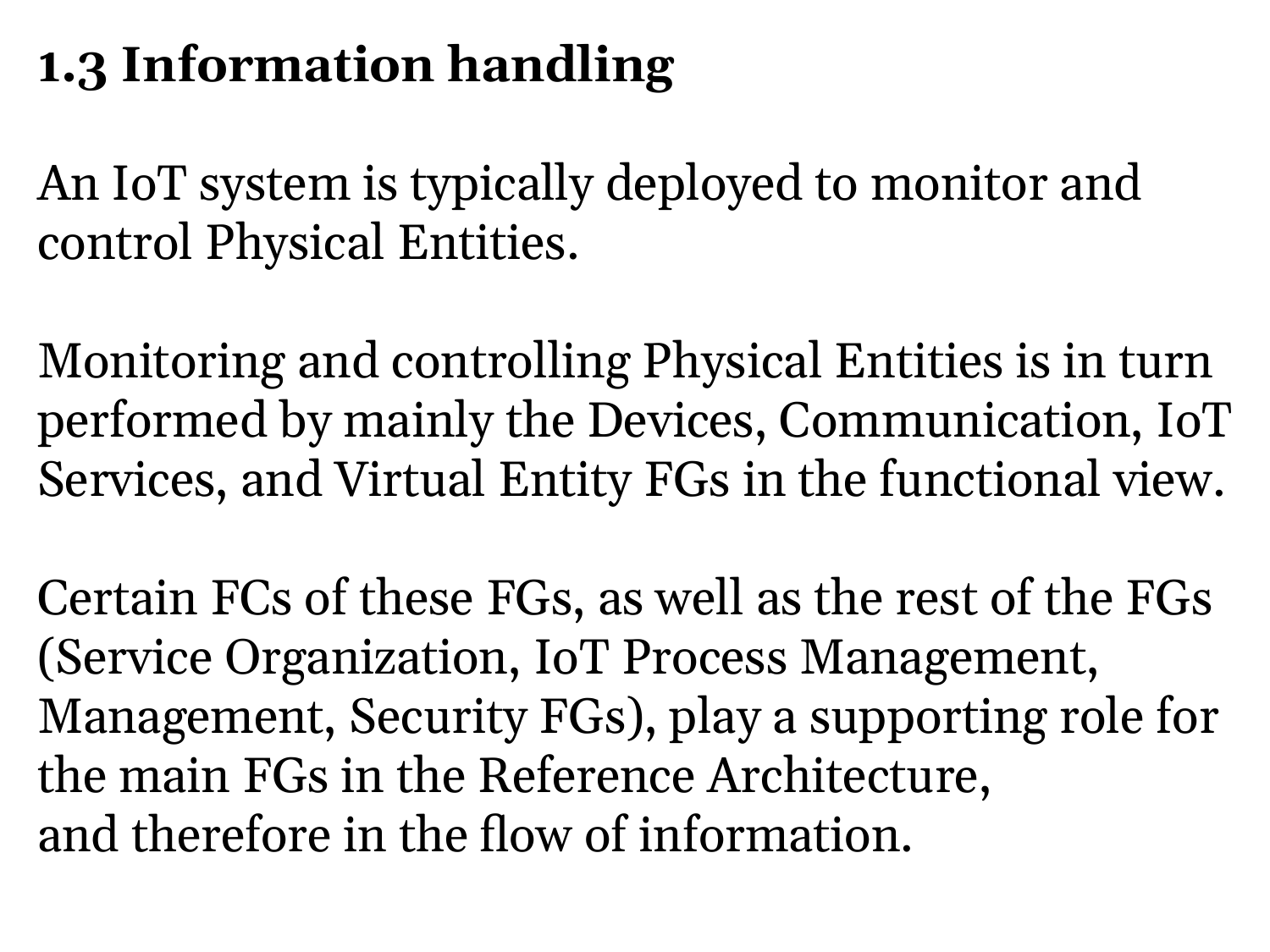

1.3 Information handling

An IoT system is typically deployed to monitor and control Physical Entities.

Monitoring and controlling Physical Entities is in turn performed by mainly the Devices, Communication, IoT Services, and Virtual Entity FGs in the functional view.

Certain FCs of these FGs, as well as the rest of the FGs
(Service Organization, IoT Process Management, Management, Security FGs), play a supporting role for the main FGs in the Reference Architecture,
and therefore in the flow of information.